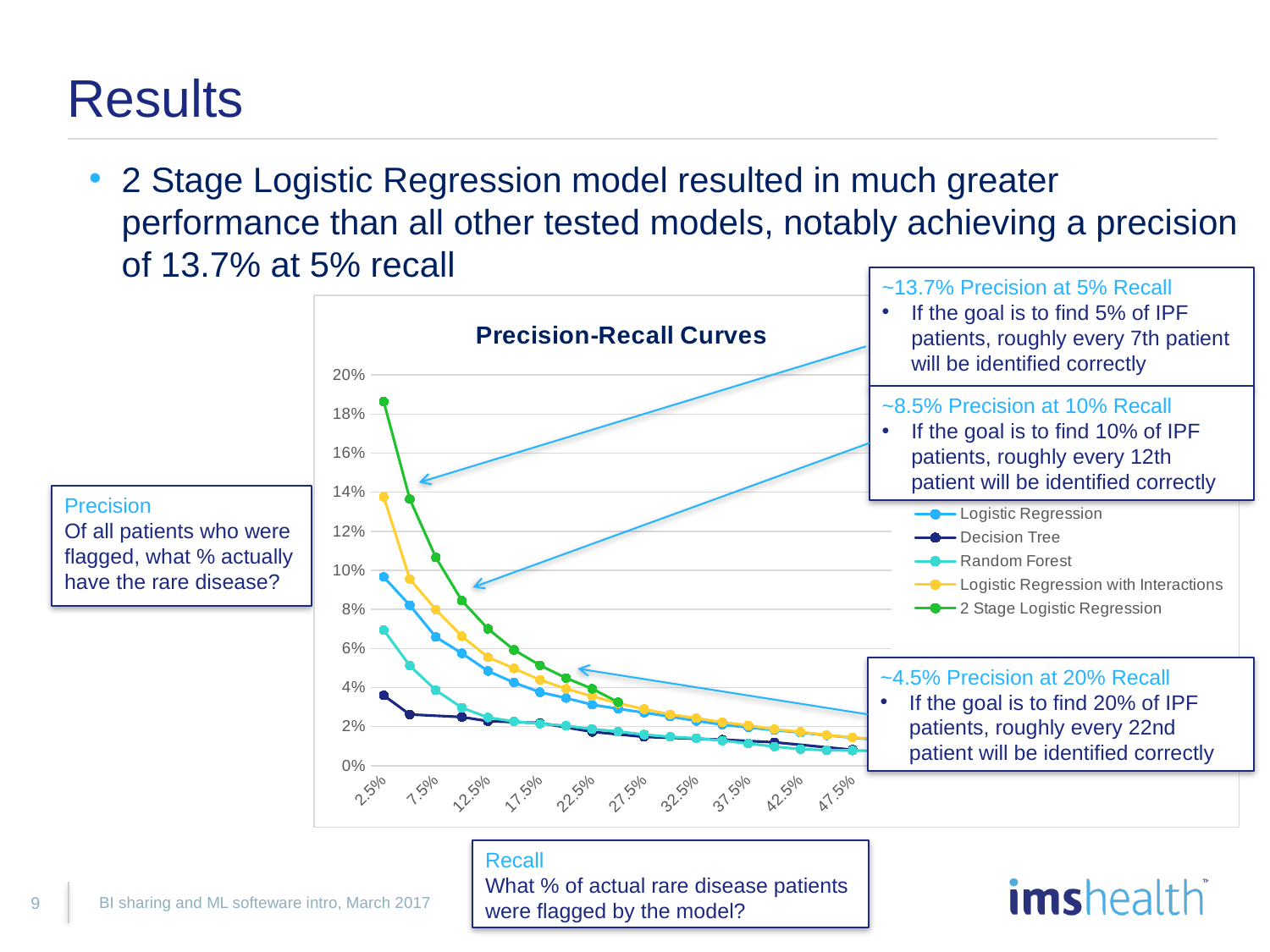

# Results
2 Stage Logistic Regression model resulted in much greater performance than all other tested models, notably achieving a precision of 13.7% at 5% recall

~13.7% Precision at 5% Recall
If the goal is to find 5% of IPF patients, roughly every 7th patient will be identified correctly

### Chart: Precision-Recall Curves

| Category | Logistic Regression | Decision Tree | Random Forest | Logistic Regression with Interactions | 2 Stage Logistic Regression |
|---|---|---|---|---|---|
| 2.5000000000000001E-2 | 0.09661399548532733 | 0.03600293901542982 | 0.06943543153796244 | 0.13762057877813486 | 0.18640000000000012 |
| 0.05 | 0.08214971209213048 | 0.026256410256410314 | 0.051208423067719486 | 0.0955783832067887 | 0.1365 |
| 7.5000000000000011E-2 | 0.06589465054314414 | None | 0.038644149287817814 | 0.07991548595575444 | 0.10660000000000004 |
| 0.1 | 0.05756313809779692 | 0.02493347787523412 | 0.0297064023016396 | 0.06627996906419178 | 0.08450000000000006 |
| 0.125 | 0.04849884526558887 | 0.02280493758281614 | 0.0246956281128943 | 0.055555555555555566 | 0.07010000000000001 |
| 0.15000000000000008 | 0.042563050241609814 | None | 0.022679576036541315 | 0.04982951022938623 | 0.05930000000000003 |
| 0.17500000000000004 | 0.037624159727099406 | 0.021894218942189406 | 0.021496130696474613 | 0.043931583880037504 | 0.0514 |
| 0.2 | 0.0346668824076696 | None | 0.02044126416219441 | 0.039401393071423645 | 0.04490000000000002 |
| 0.22500000000000001 | 0.03125405055087492 | 0.0173567264031812 | 0.01876349629399061 | 0.0355739972337483 | 0.0394 |
| 0.25 | 0.029163604692305597 | None | 0.0175386906954095 | 0.0319640832885866 | 0.0325 |
| 0.27500000000000002 | 0.027181935602915423 | 0.014796781985203199 | 0.0159699166610204 | 0.028969653765317484 | None |
| 0.30000000000000016 | 0.0251567405784485 | None | 0.0147897690679915 | 0.026281370064579444 | None |
| 0.32500000000000018 | 0.022953466912733998 | None | 0.0140637462266151 | 0.024321681740405787 | None |
| 0.35000000000000014 | 0.0210256302432665 | 0.0133278202742747 | 0.012841421288508216 | 0.022240014233609114 | None |
| 0.37500000000000017 | 0.0196180131803759 | None | 0.011357895592147301 | 0.020635297591158015 | None |
| 0.4 | 0.018236354643649203 | 0.0119753839330266 | 0.009774438233474816 | 0.0186649828809066 | None |
| 0.42500000000000021 | 0.017001199370913603 | None | 0.008495168271024553 | 0.0173083044703222 | None |
| 0.45 | 0.01556542683886271 | None | 0.00794212827628231 | 0.015684457020197103 | None |
| 0.47500000000000014 | 0.014381933578918699 | 0.008148010872251048 | 0.007813999186361584 | 0.014547065401062506 | None |
| 0.5 | 0.0131816434775924 | None | 0.0076000531844169755 | 0.013334245714659 | None |
~8.5% Precision at 10% Recall
If the goal is to find 10% of IPF patients, roughly every 12th patient will be identified correctly
Precision
Of all patients who were flagged, what % actually have the rare disease?
~4.5% Precision at 20% Recall
If the goal is to find 20% of IPF patients, roughly every 22nd patient will be identified correctly
Recall
What % of actual rare disease patients were flagged by the model?
BI sharing and ML softeware intro, March 2017